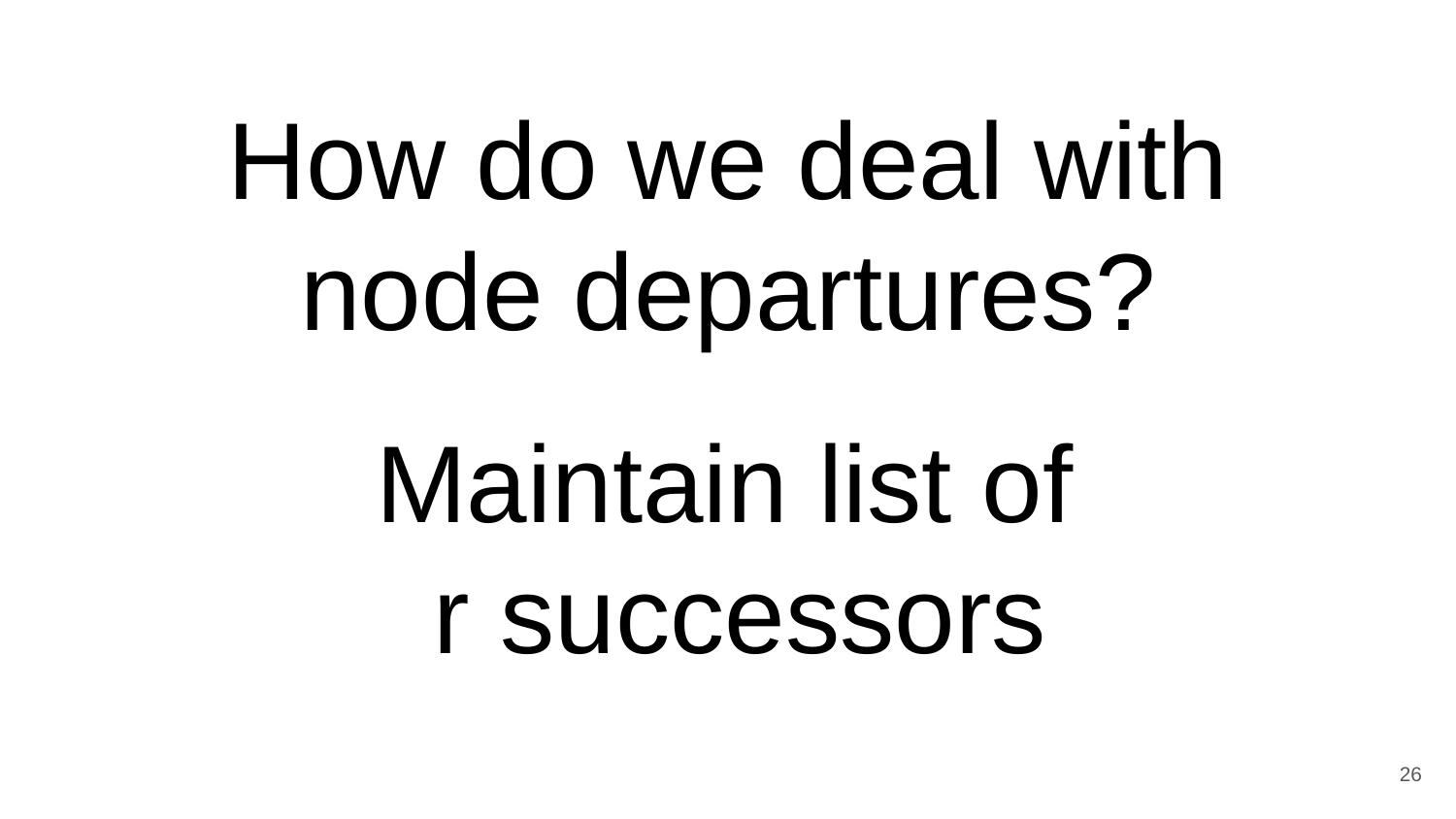

# How do we deal with node departures?
Maintain list of
r successors
26